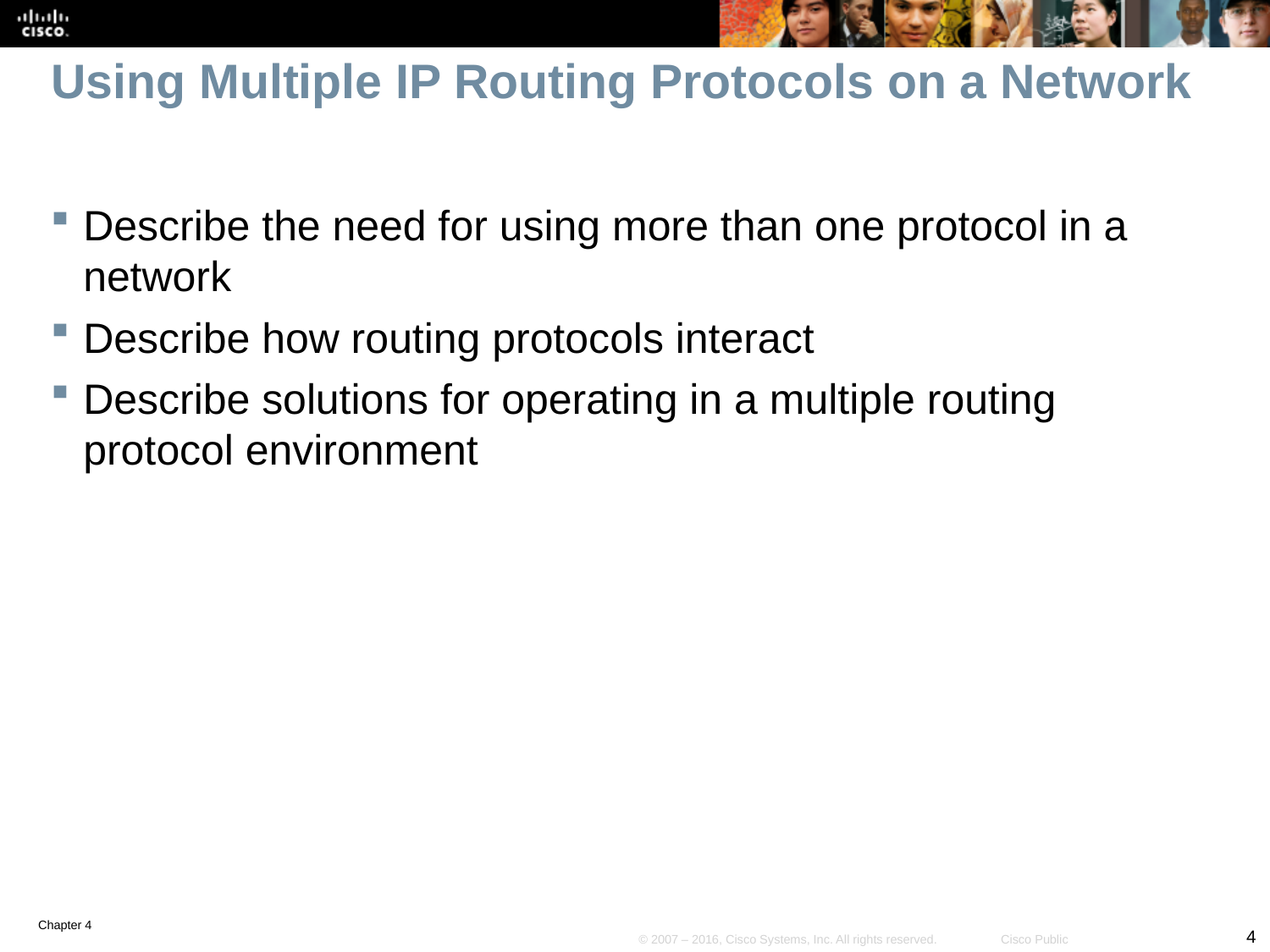

# Using Multiple IP Routing Protocols on a Network
Describe the need for using more than one protocol in a network
Describe how routing protocols interact
Describe solutions for operating in a multiple routing protocol environment